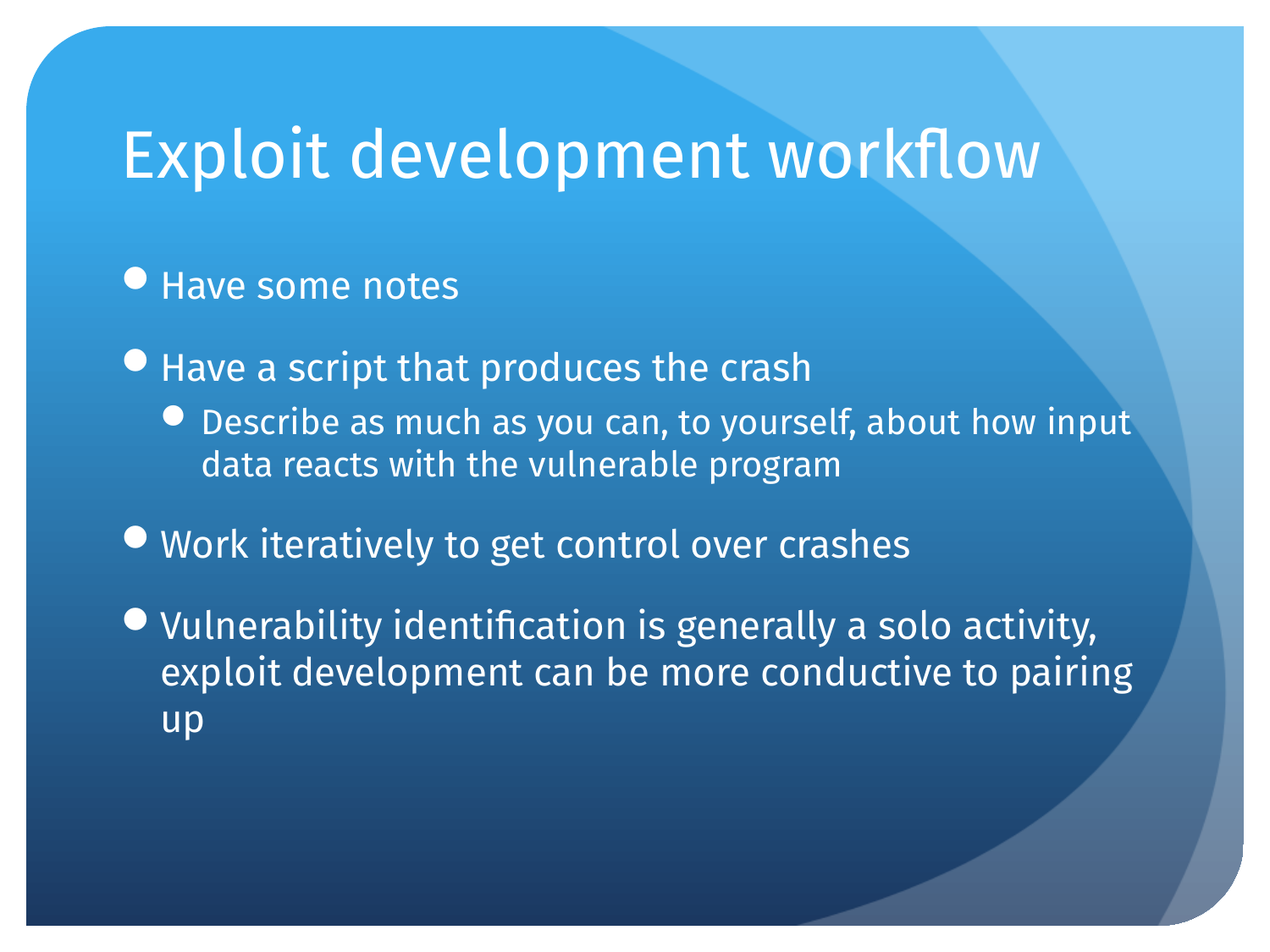

# Exploit development workflow
Have some notes
Have a script that produces the crash
Describe as much as you can, to yourself, about how input data reacts with the vulnerable program
Work iteratively to get control over crashes
Vulnerability identification is generally a solo activity, exploit development can be more conductive to pairing up